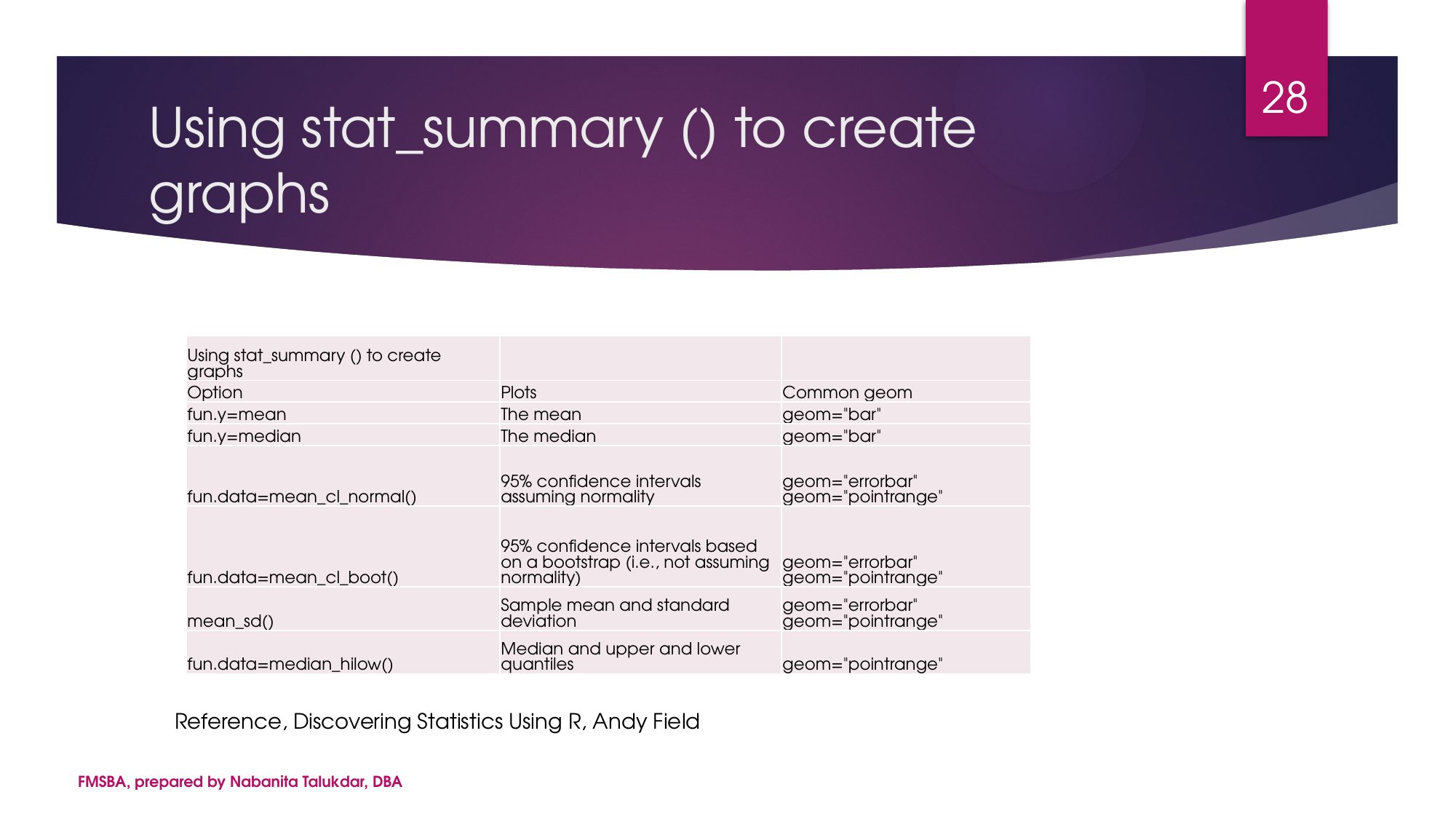

28
# Using stat_summary () to create graphs
| Using stat\_summary () to create graphs |  |  |
| --- | --- | --- |
| Option | Plots | Common geom |
| fun.y=mean | The mean | geom="bar" |
| fun.y=median | The median | geom="bar" |
| fun.data=mean\_cl\_normal() | 95% confidence intervals assuming normality | geom="errorbar" geom="pointrange" |
| fun.data=mean\_cl\_boot() | 95% confidence intervals based on a bootstrap (i.e., not assuming normality) | geom="errorbar" geom="pointrange" |
| mean\_sd() | Sample mean and standard deviation | geom="errorbar" geom="pointrange" |
| fun.data=median\_hilow() | Median and upper and lower quantiles | geom="pointrange" |
Reference, Discovering Statistics Using R, Andy Field
FMSBA, prepared by Nabanita Talukdar, DBA